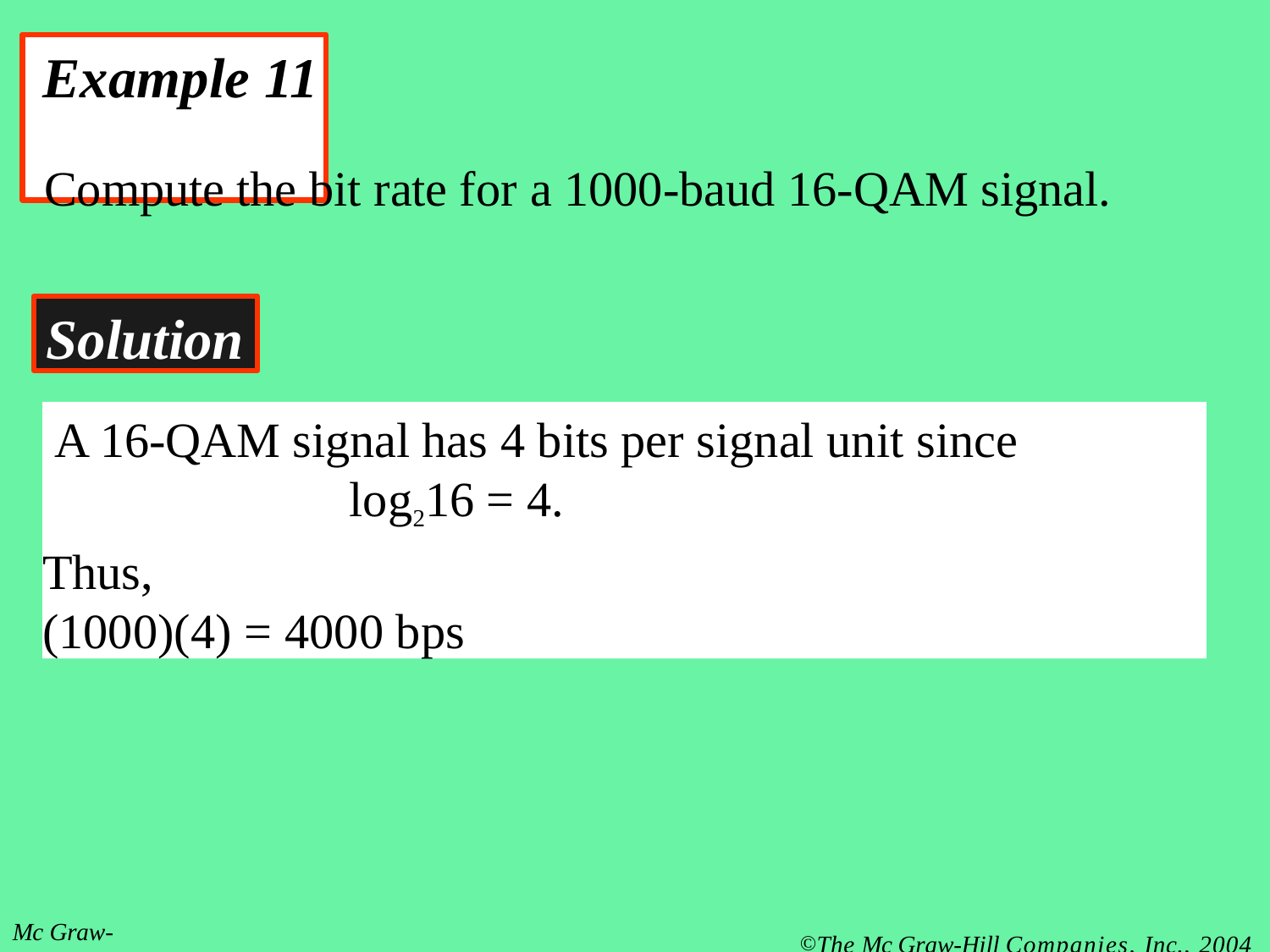

# Example 11
Compute the bit rate for a 1000-baud 16-QAM signal.
Solution
A 16-QAM signal has 4 bits per signal unit since  log216 = 4.
Thus,
(1000)(4) = 4000 bps
©The Mc Graw-Hill Companies, Inc., 2004
Mc Graw-Hill